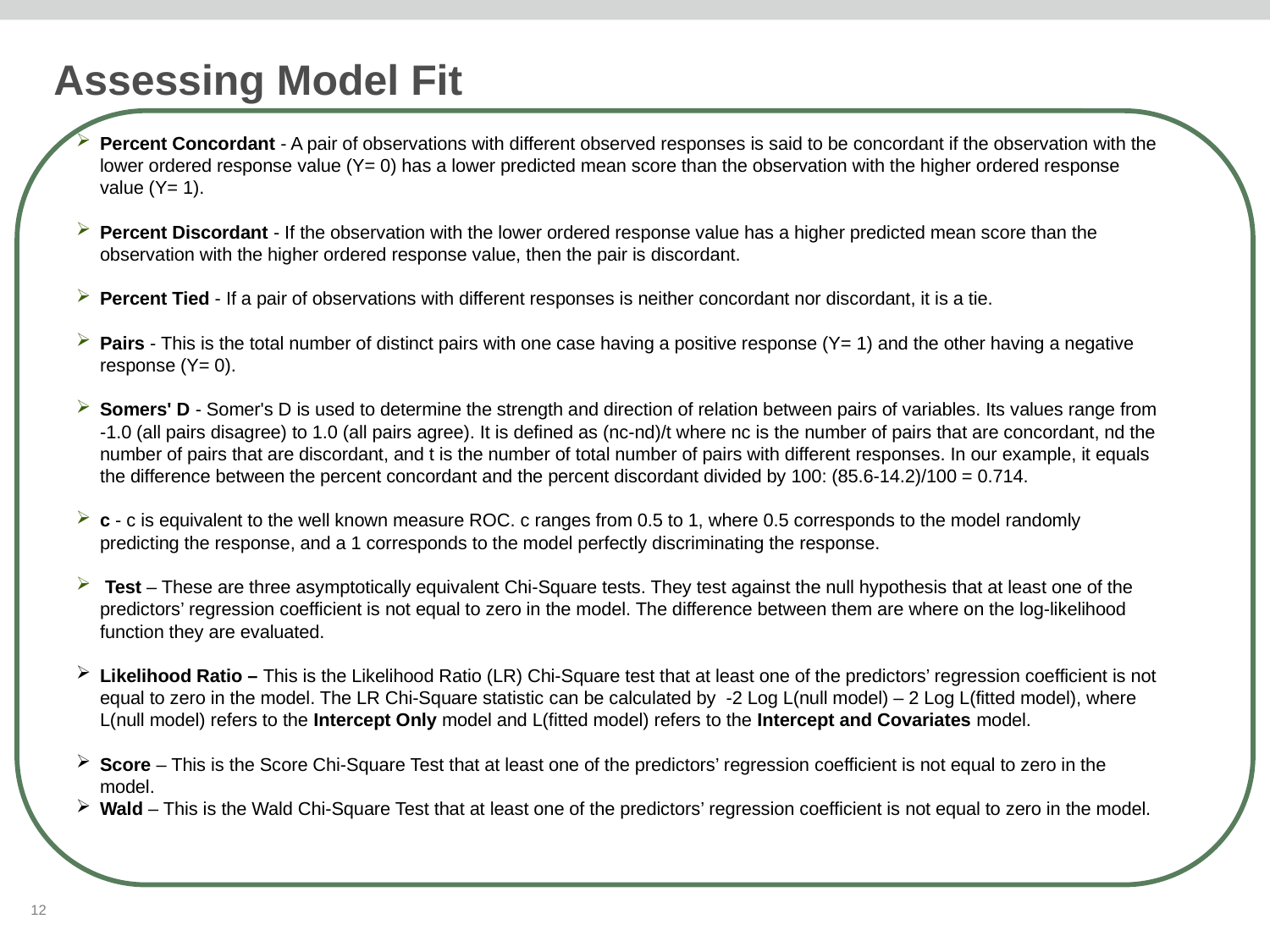

Assessing Model Fit

Percent Concordant - A pair of observations with different observed responses is said to be concordant if the observation with the lower ordered response value (Y= 0) has a lower predicted mean score than the observation with the higher ordered response value (Y= 1).

Percent Discordant - If the observation with the lower ordered response value has a higher predicted mean score than the observation with the higher ordered response value, then the pair is discordant.

Percent Tied - If a pair of observations with different responses is neither concordant nor discordant, it is a tie.

Pairs - This is the total number of distinct pairs with one case having a positive response (Y= 1) and the other having a negative response (Y= 0).

Somers' D - Somer's D is used to determine the strength and direction of relation between pairs of variables. Its values range from -1.0 (all pairs disagree) to 1.0 (all pairs agree). It is defined as (nc-nd)/t where nc is the number of pairs that are concordant, nd the number of pairs that are discordant, and t is the number of total number of pairs with different responses. In our example, it equals the difference between the percent concordant and the percent discordant divided by 100: (85.6-14.2)/100 = 0.714.

c - c is equivalent to the well known measure ROC. c ranges from 0.5 to 1, where 0.5 corresponds to the model randomly predicting the response, and a 1 corresponds to the model perfectly discriminating the response.

 Test – These are three asymptotically equivalent Chi-Square tests. They test against the null hypothesis that at least one of the predictors’ regression coefficient is not equal to zero in the model. The difference between them are where on the log-likelihood function they are evaluated.

Likelihood Ratio – This is the Likelihood Ratio (LR) Chi-Square test that at least one of the predictors’ regression coefficient is not equal to zero in the model. The LR Chi-Square statistic can be calculated by  -2 Log L(null model) – 2 Log L(fitted model), where L(null model) refers to the Intercept Only model and L(fitted model) refers to the Intercept and Covariates model.

Score – This is the Score Chi-Square Test that at least one of the predictors’ regression coefficient is not equal to zero in the model.
Wald – This is the Wald Chi-Square Test that at least one of the predictors’ regression coefficient is not equal to zero in the model.

12